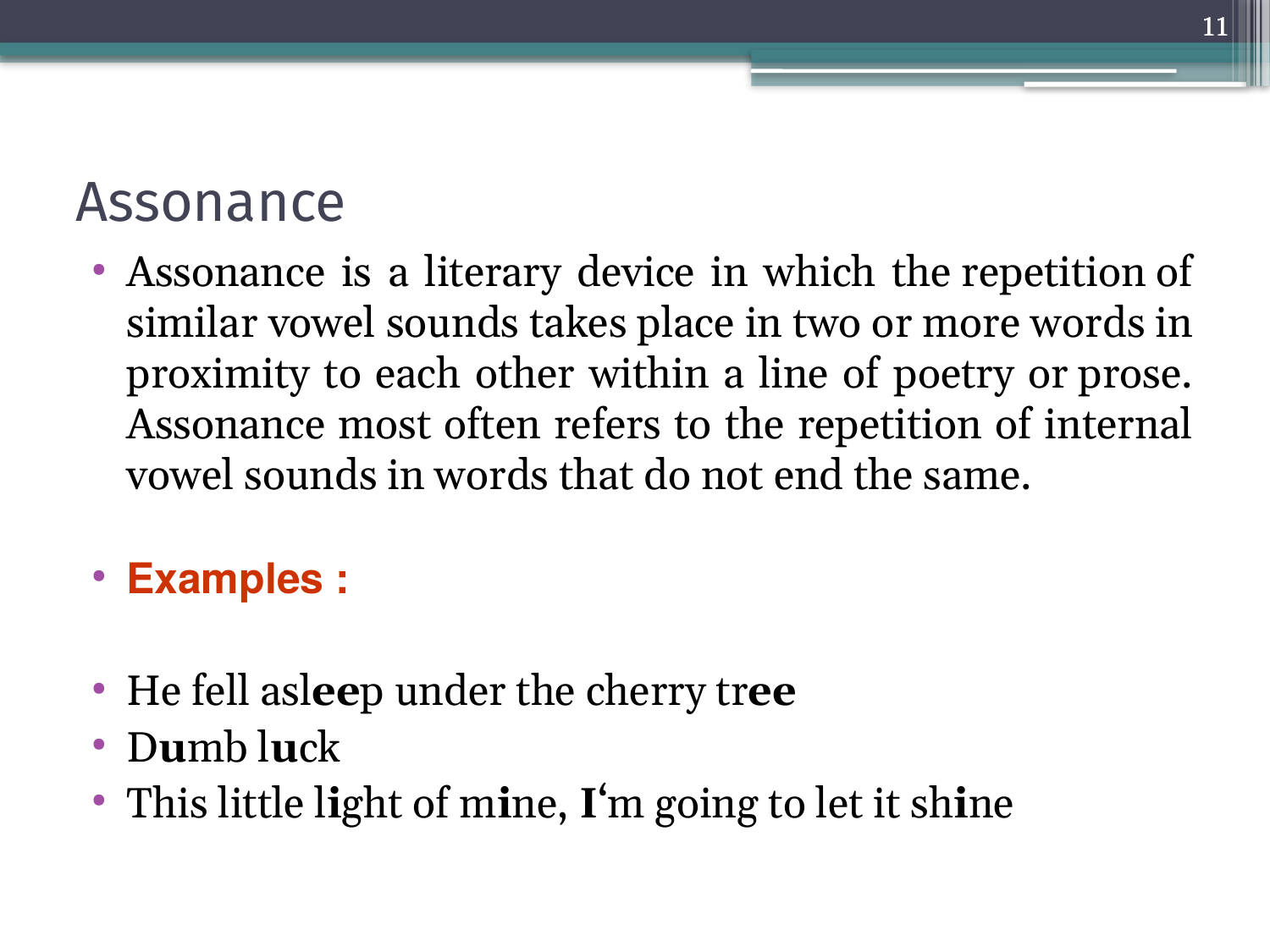

11
# Assonance
Assonance is a literary device in which the repetition of similar vowel sounds takes place in two or more words in proximity to each other within a line of poetry or prose. Assonance most often refers to the repetition of internal vowel sounds in words that do not end the same.

Examples :

He fell asleep under the cherry tree
Dumb luck
This little light of mine, I‘m going to let it shine